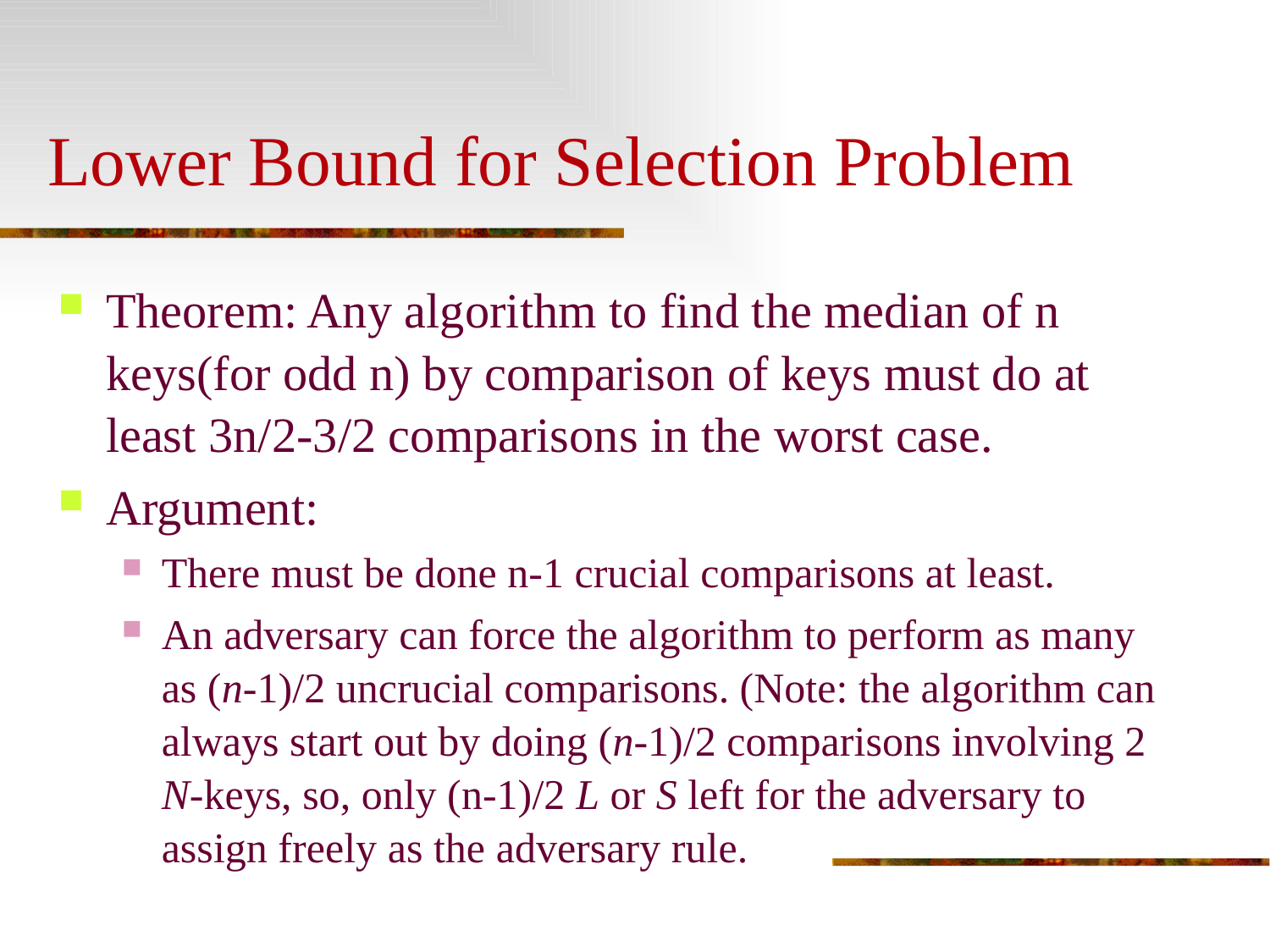

# Lower Bound for Selection Problem
Theorem: Any algorithm to find the median of n keys(for odd n) by comparison of keys must do at least 3n/2-3/2 comparisons in the worst case.
Argument:
There must be done n-1 crucial comparisons at least.
An adversary can force the algorithm to perform as many as (n-1)/2 uncrucial comparisons. (Note: the algorithm can always start out by doing (n-1)/2 comparisons involving 2 N-keys, so, only (n-1)/2 L or S left for the adversary to assign freely as the adversary rule.